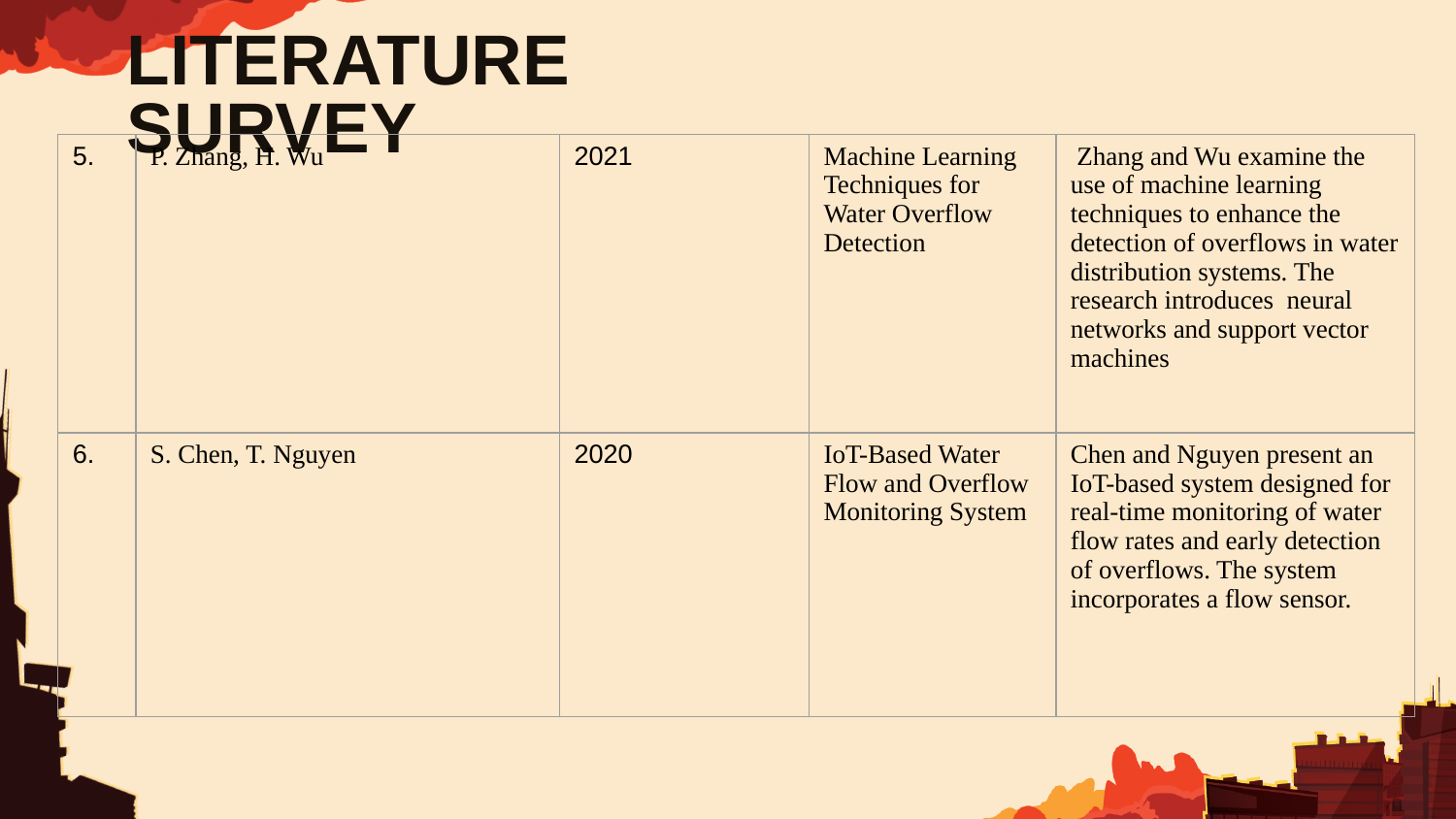

LITERATURE SURVEY
| 5. | P. Zhang, H. Wu | 2021 | Machine Learning Techniques for Water Overflow Detection | Zhang and Wu examine the use of machine learning techniques to enhance the detection of overflows in water distribution systems. The research introduces neural networks and support vector machines |
| --- | --- | --- | --- | --- |
| 6. | S. Chen, T. Nguyen | 2020 | IoT-Based Water Flow and Overflow Monitoring System | Chen and Nguyen present an IoT-based system designed for real-time monitoring of water flow rates and early detection of overflows. The system incorporates a flow sensor. |